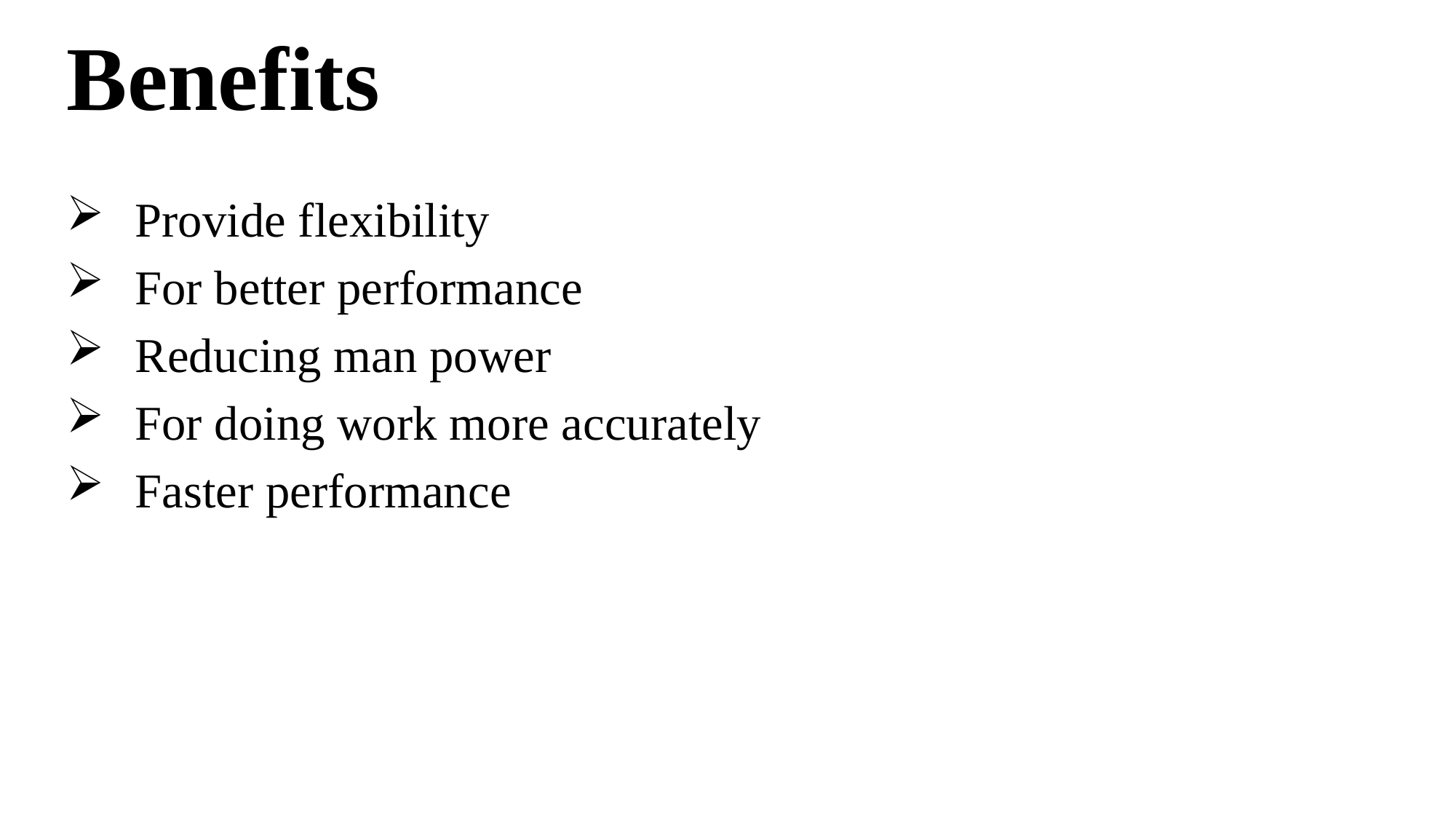

# Benefits
Provide flexibility
For better performance
Reducing man power
For doing work more accurately
Faster performance